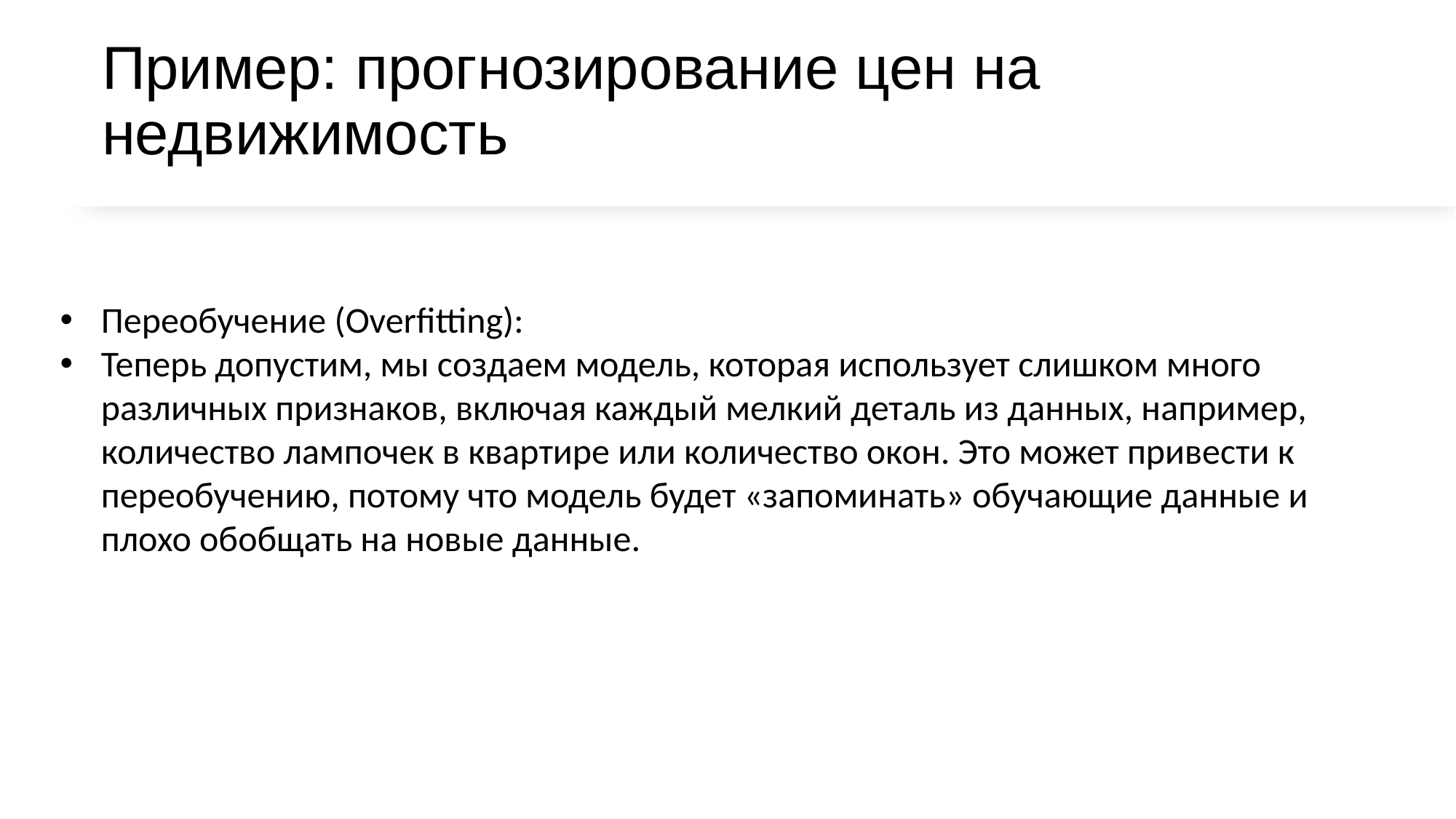

# Пример: прогнозирование цен на недвижимость
Переобучение (Overfitting):
Теперь допустим, мы создаем модель, которая использует слишком много различных признаков, включая каждый мелкий деталь из данных, например, количество лампочек в квартире или количество окон. Это может привести к переобучению, потому что модель будет «запоминать» обучающие данные и плохо обобщать на новые данные.